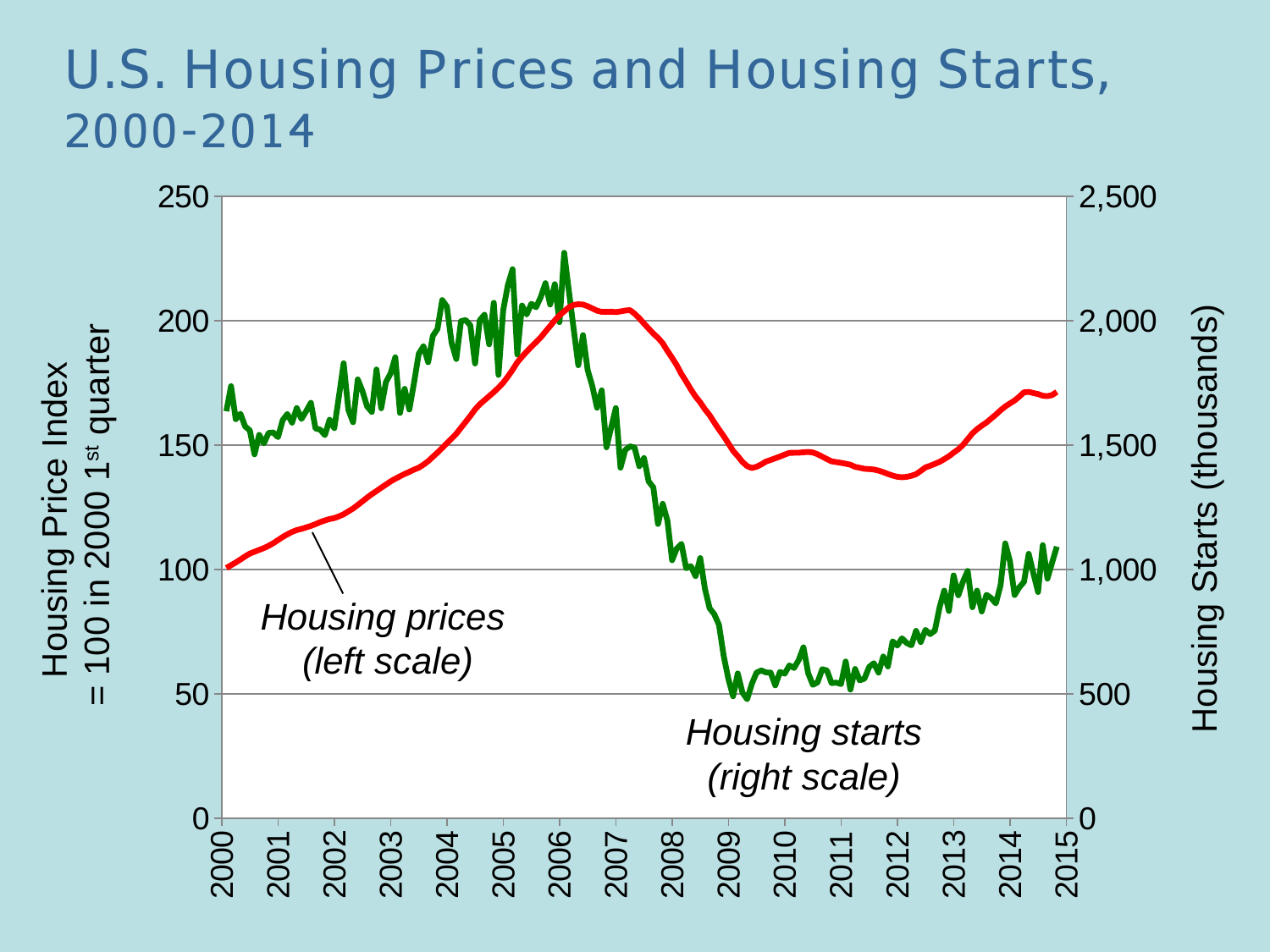

# U.S. Housing Prices and Housing Starts, 2000-2014

### Chart

| Category | (a) Real Housing Price | (b) Housing Starts |
|---|---|---|
Housing Price Index
= 100 in 2000 1st quarter
Housing Starts (thousands)
Housing prices
(left scale)
Housing starts (right scale)